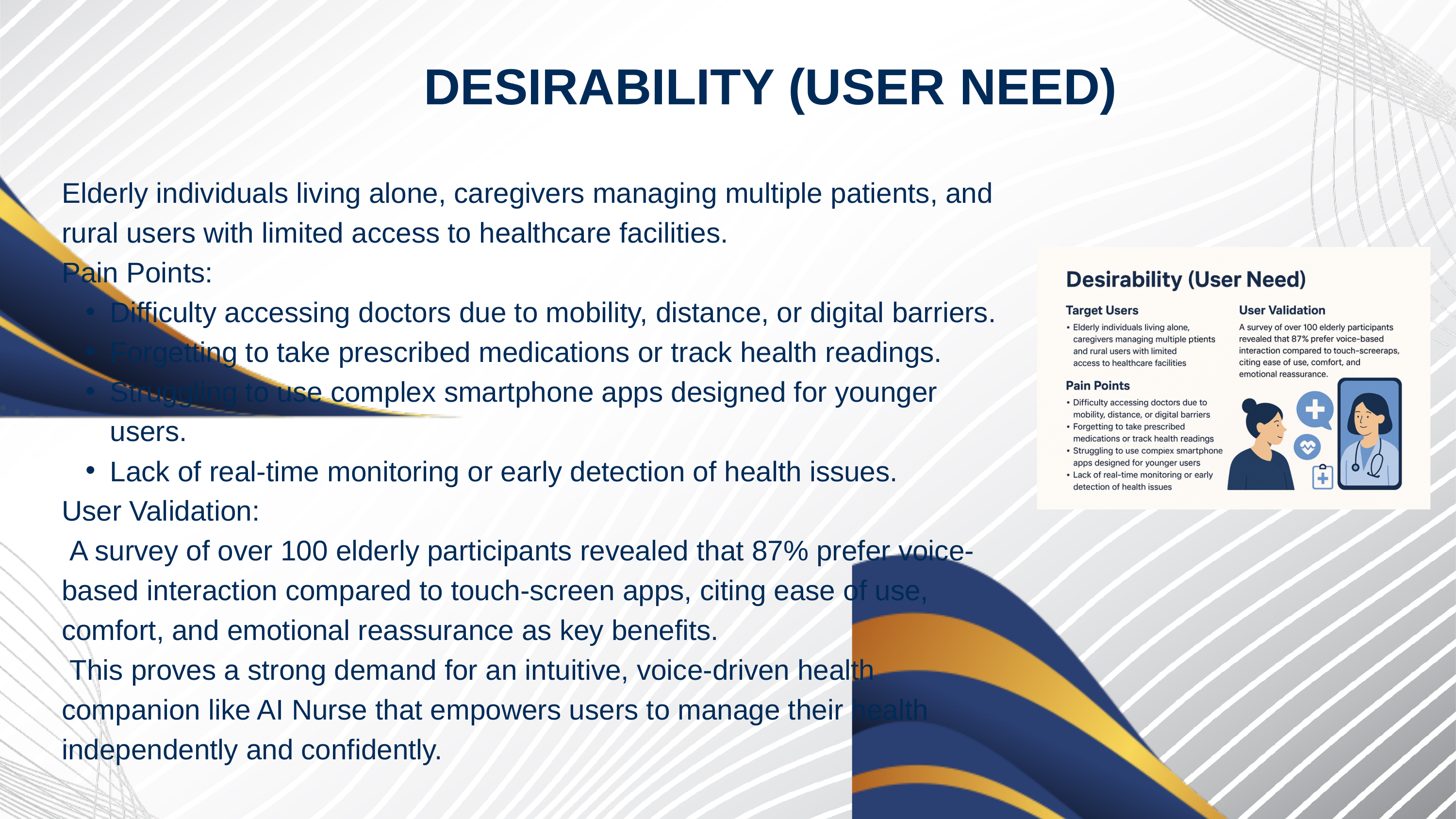

DESIRABILITY (USER NEED)
Elderly individuals living alone, caregivers managing multiple patients, and rural users with limited access to healthcare facilities.
Pain Points:
Difficulty accessing doctors due to mobility, distance, or digital barriers.
Forgetting to take prescribed medications or track health readings.
Struggling to use complex smartphone apps designed for younger users.
Lack of real-time monitoring or early detection of health issues.
User Validation:
 A survey of over 100 elderly participants revealed that 87% prefer voice-based interaction compared to touch-screen apps, citing ease of use, comfort, and emotional reassurance as key benefits.
 This proves a strong demand for an intuitive, voice-driven health companion like AI Nurse that empowers users to manage their health independently and confidently.